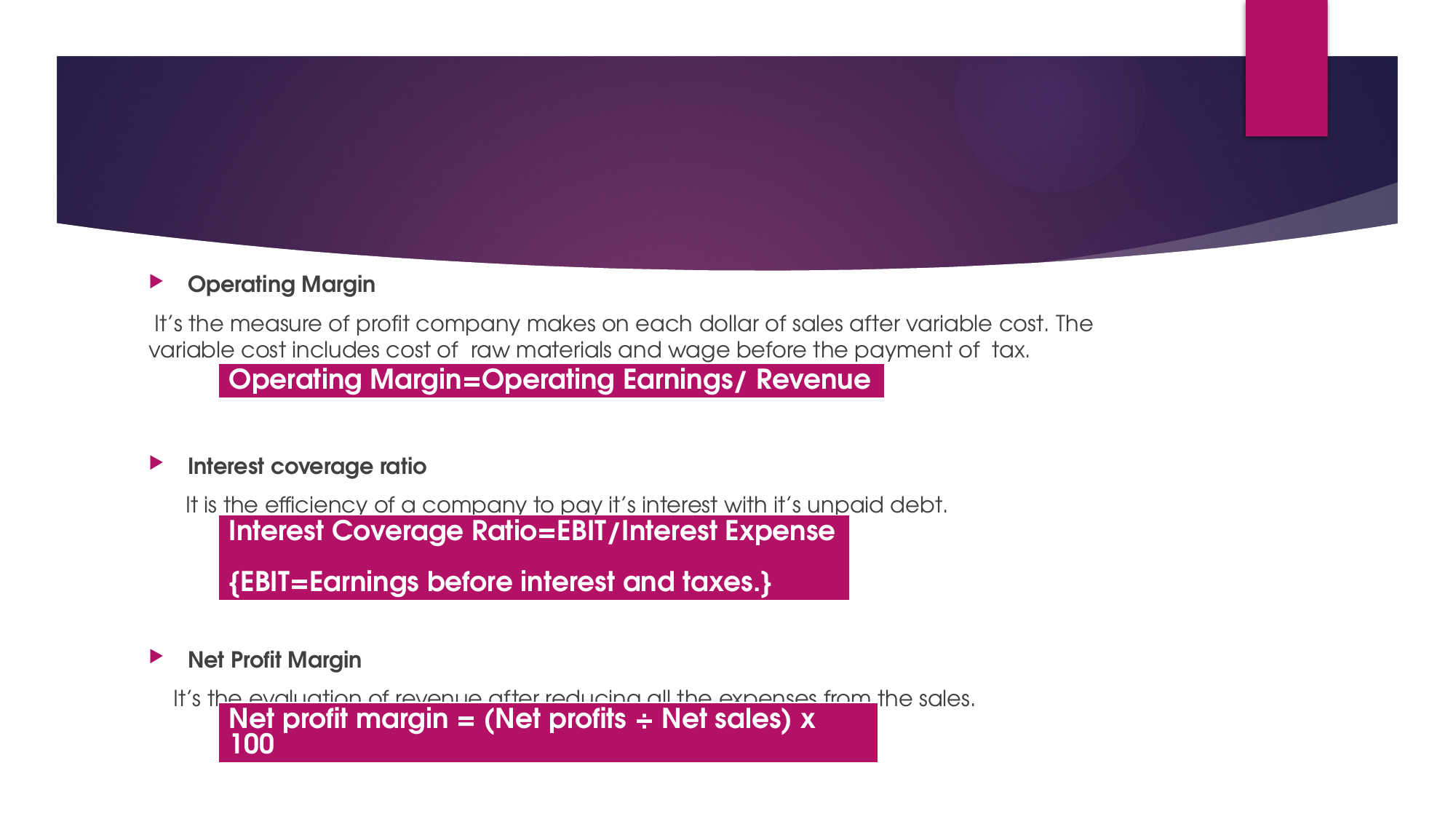

#
Operating Margin
 It’s the measure of profit company makes on each dollar of sales after variable cost. The variable cost includes cost of  raw materials and wage before the payment of  tax.

Interest coverage ratio
      It is the efficiency of a company to pay it’s interest with it’s unpaid debt.

Net Profit Margin
    It’s the evaluation of revenue after reducing all the expenses from the sales.

| Operating Margin=Operating Earnings/ Revenue​​ |
| --- |
| Interest Coverage Ratio=EBIT/Interest Expense​ {EBIT=Earnings before interest and taxes​.} |
| --- |
| Net profit margin = (Net profits ÷ Net sales) x 100 |
| --- |